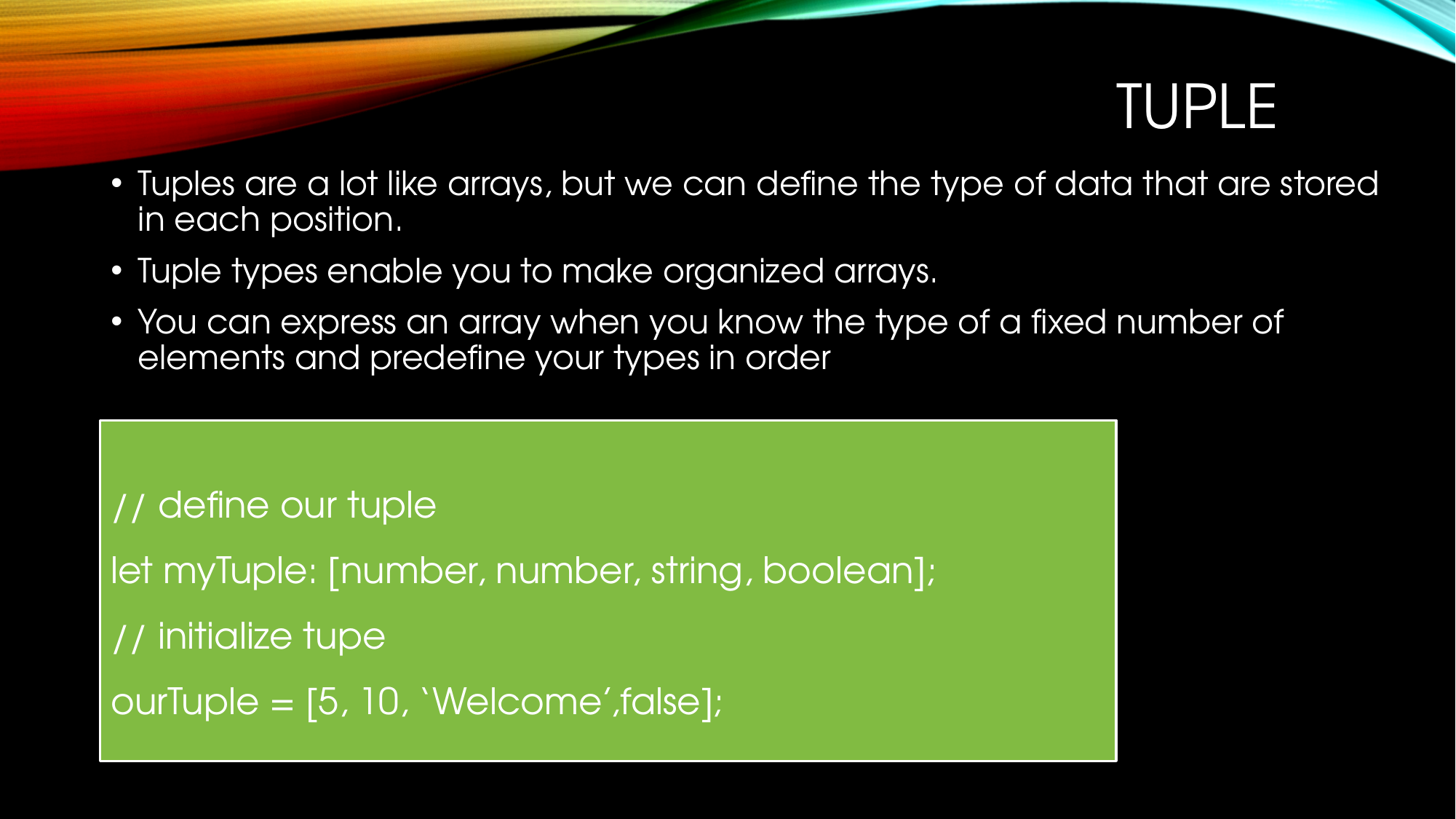

# Tuple
Tuples are a lot like arrays, but we can define the type of data that are stored in each position.
Tuple types enable you to make organized arrays.
You can express an array when you know the type of a fixed number of elements and predefine your types in order
// define our tuple
let myTuple: [number, number, string, boolean];
// initialize tupe
ourTuple = [5, 10, ‘Welcome’,false];